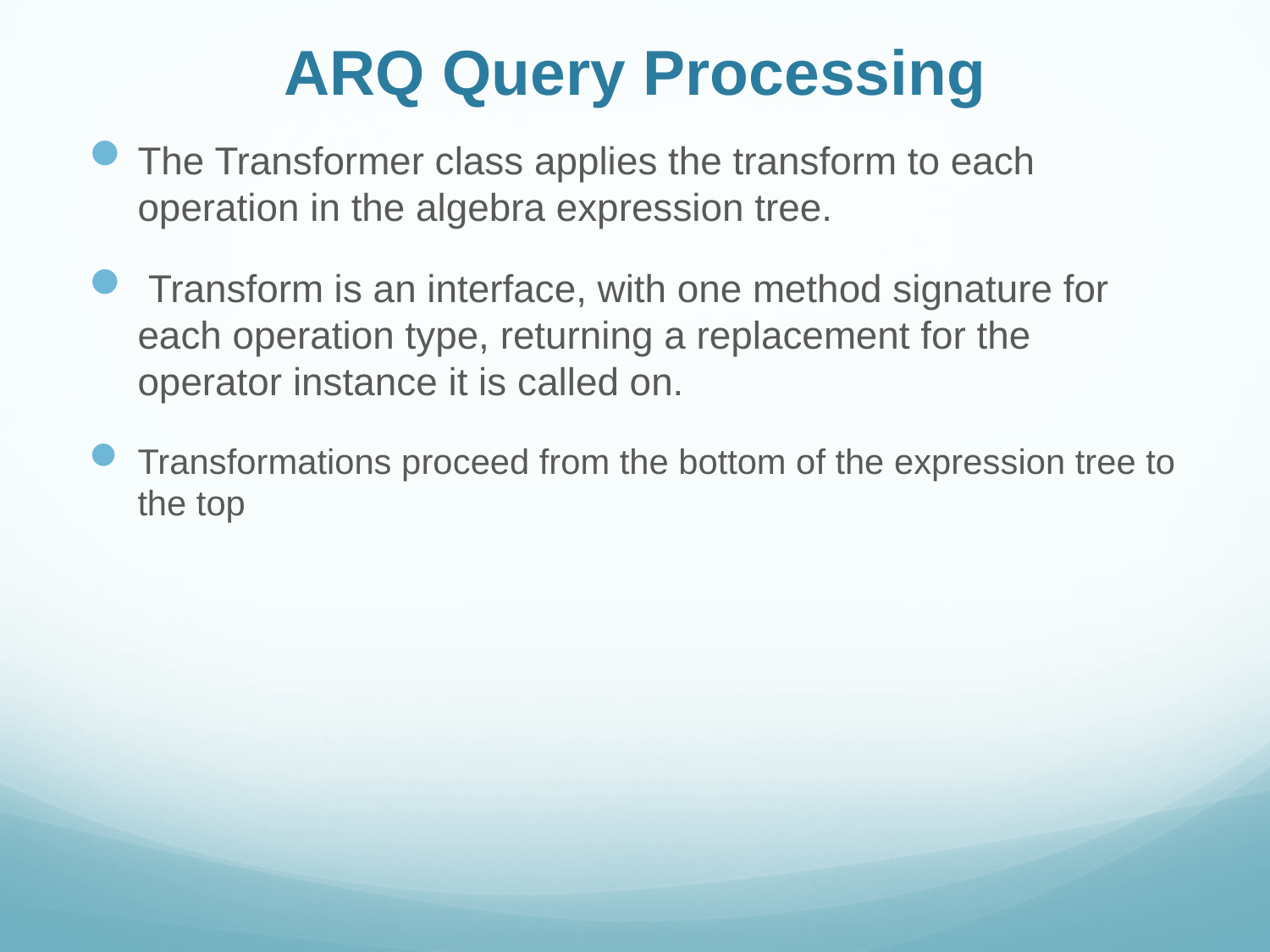

# ARQ Query Processing
The Transformer class applies the transform to each operation in the algebra expression tree.
 Transform is an interface, with one method signature for each operation type, returning a replacement for the operator instance it is called on.
Transformations proceed from the bottom of the expression tree to the top